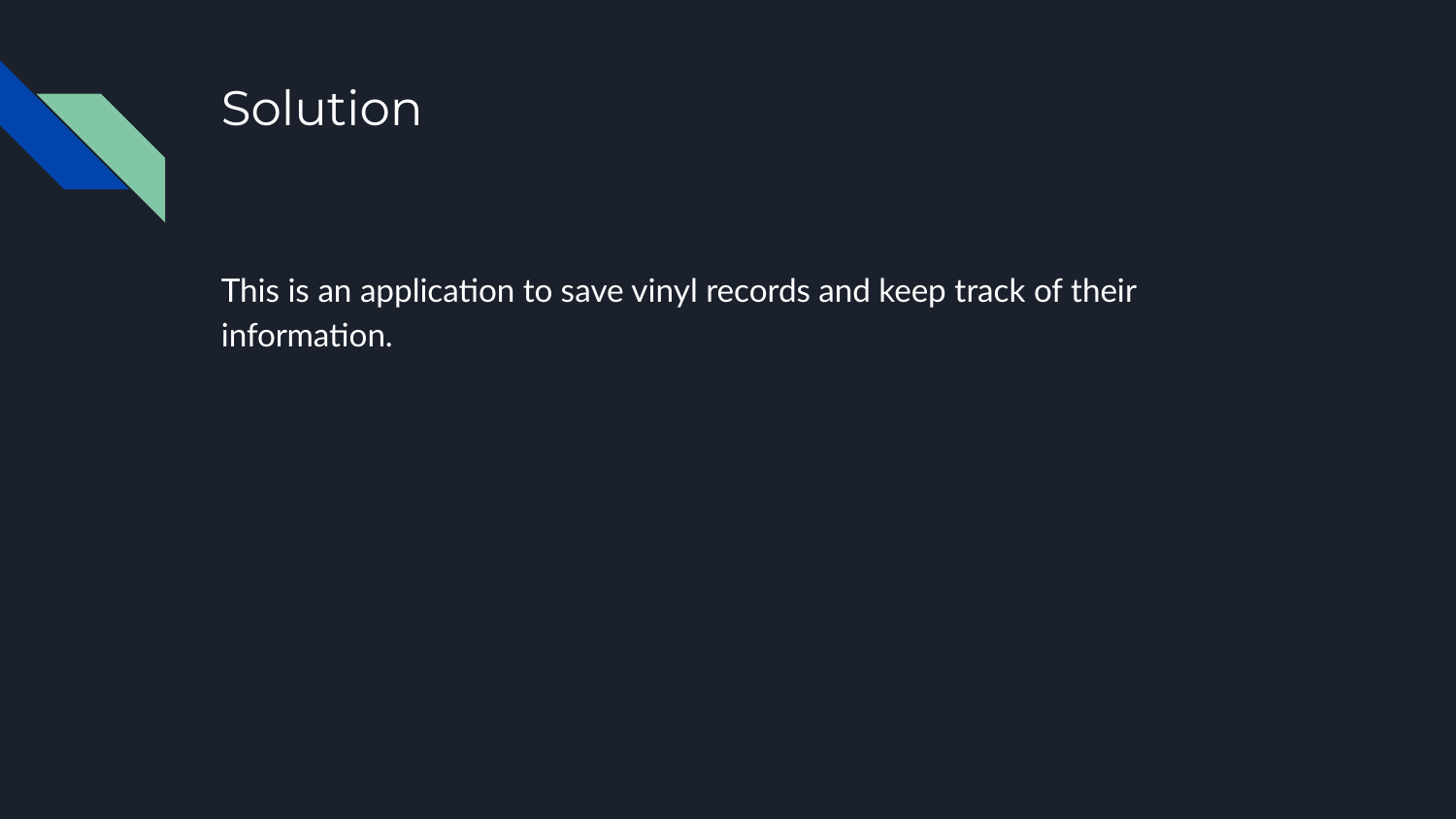

# Solution
This is an application to save vinyl records and keep track of their information.